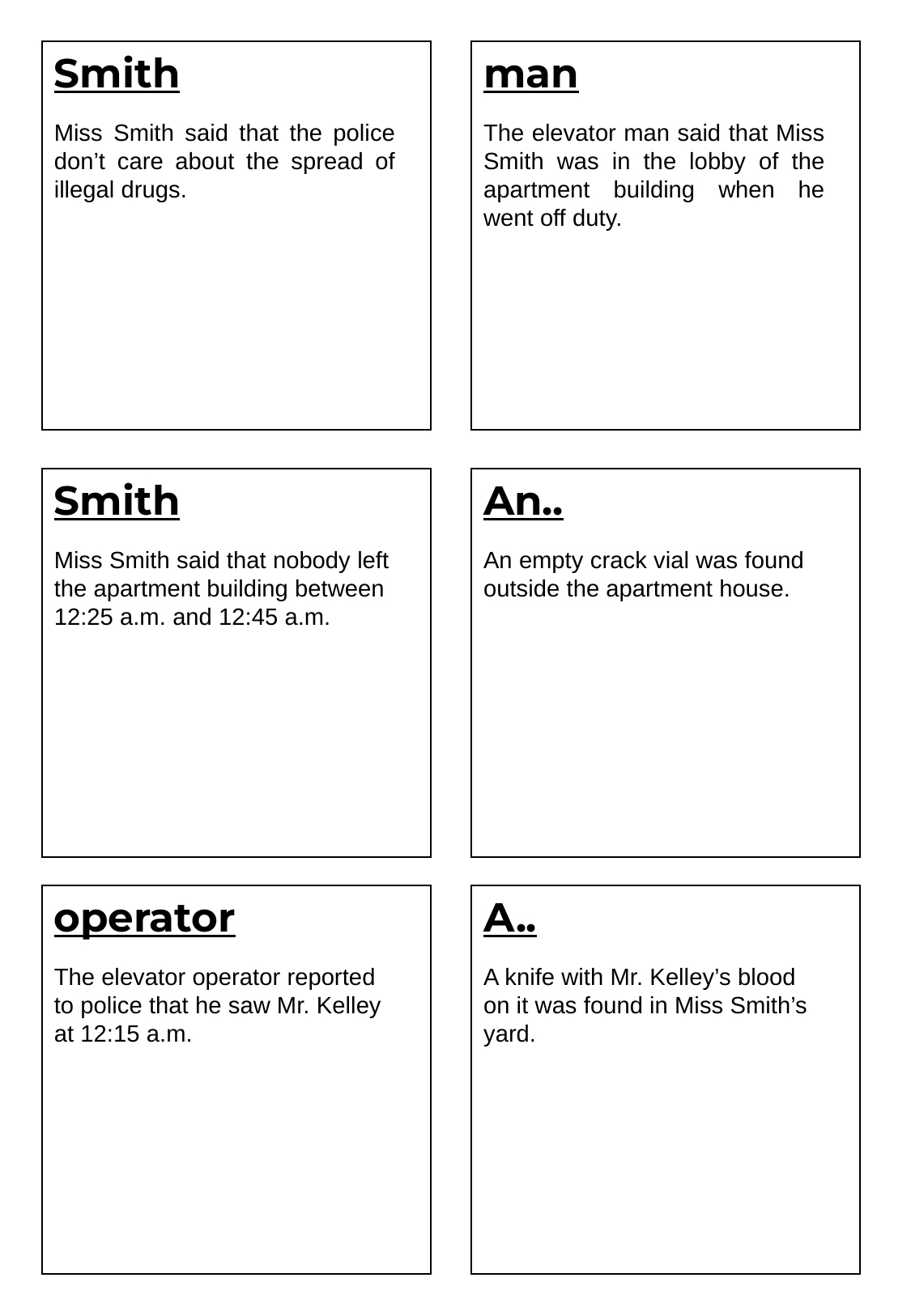

Smith

man
Miss Smith said that the police don’t care about the spread of illegal drugs.
The elevator man said that Miss Smith was in the lobby of the apartment building when he went off duty.

Smith

An..
Miss Smith said that nobody left the apartment building between 12:25 a.m. and 12:45 a.m.
An empty crack vial was found outside the apartment house.

operator

A..
The elevator operator reported to police that he saw Mr. Kelley at 12:15 a.m.
A knife with Mr. Kelley’s blood on it was found in Miss Smith’s yard.